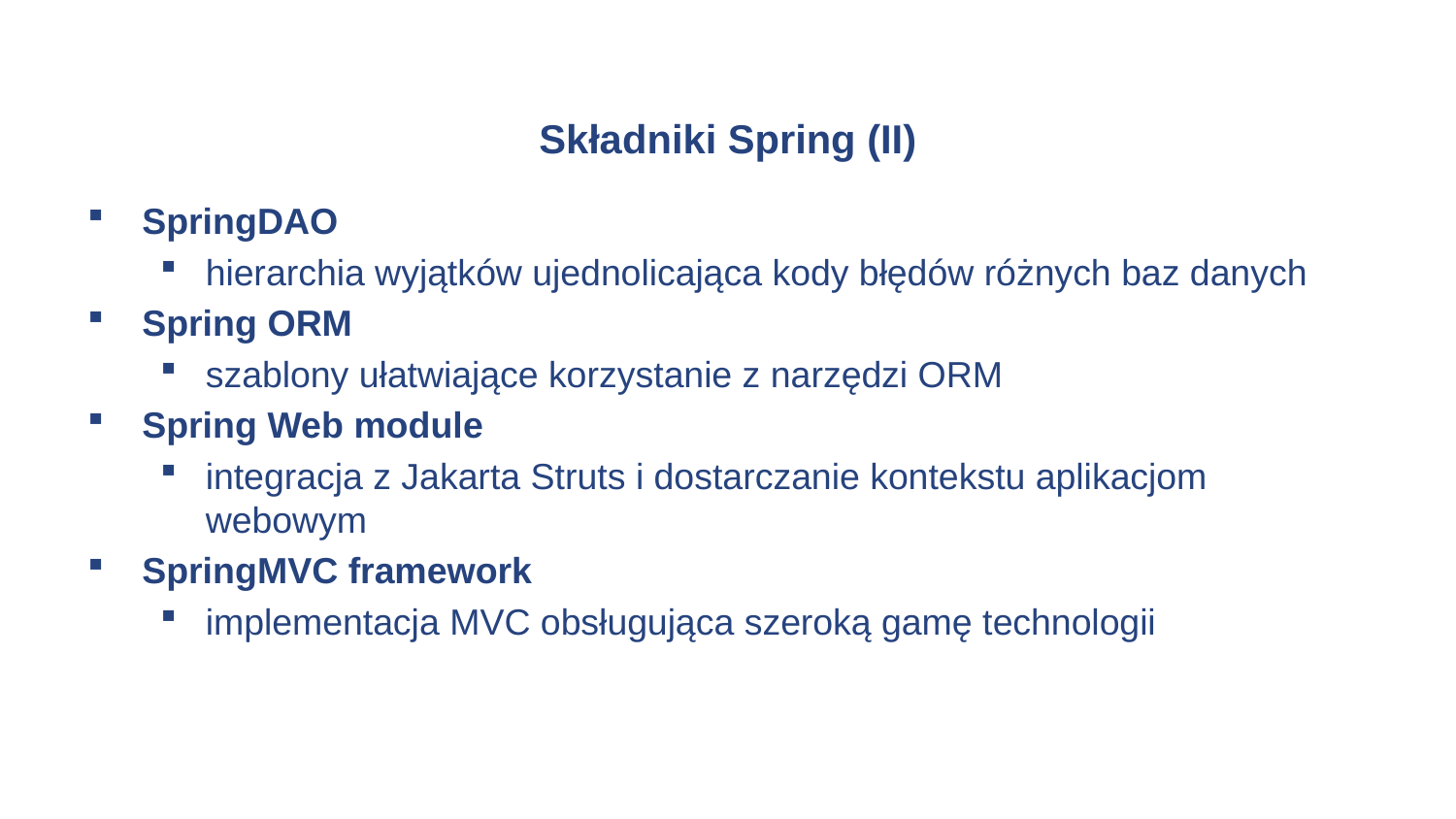

# Składniki Spring (II)
SpringDAO
hierarchia wyjątków ujednolicająca kody błędów różnych baz danych
Spring ORM
szablony ułatwiające korzystanie z narzędzi ORM
Spring Web module
integracja z Jakarta Struts i dostarczanie kontekstu aplikacjom webowym
SpringMVC framework
implementacja MVC obsługująca szeroką gamę technologii